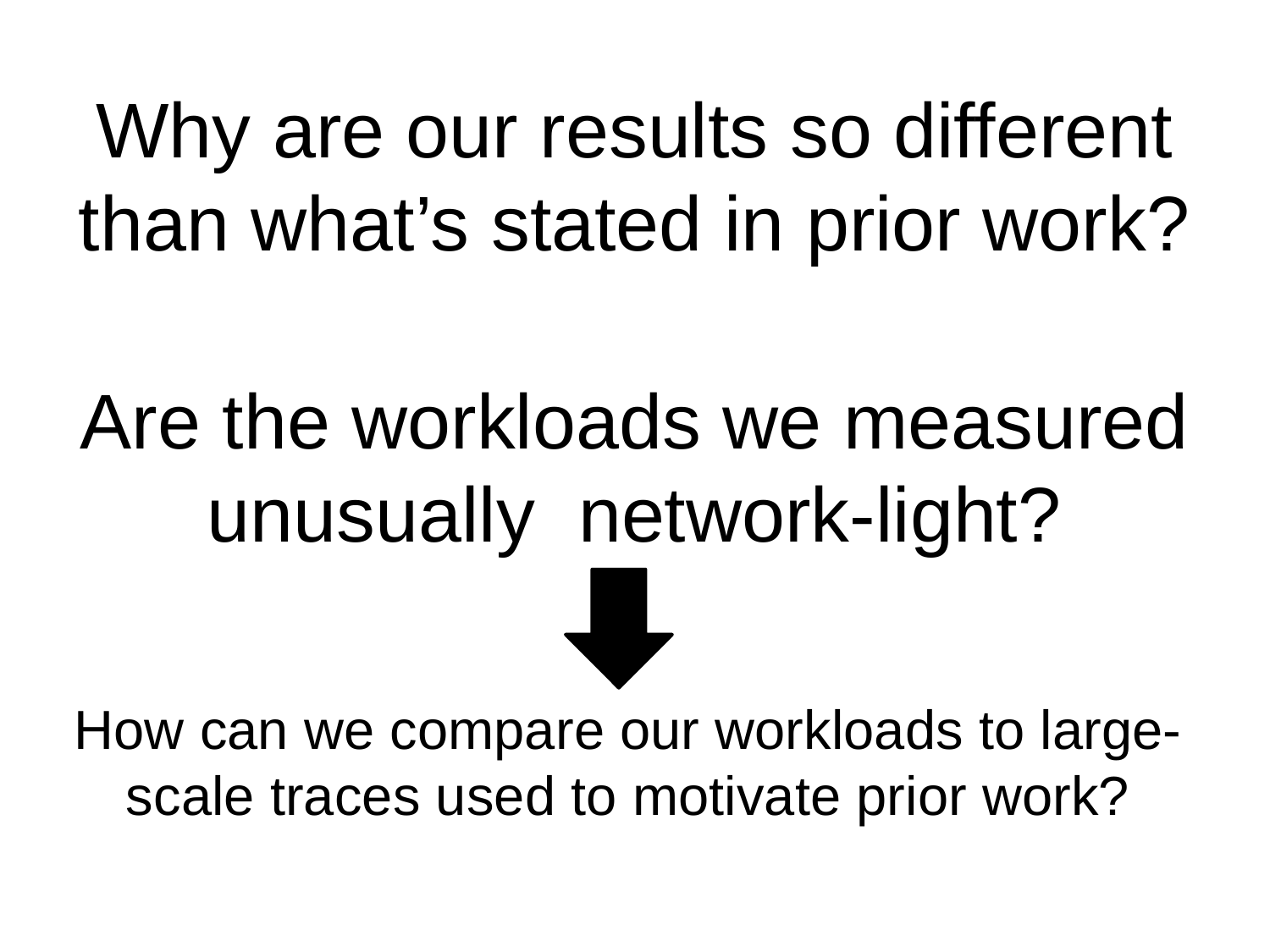

# Why are our results so different than what’s stated in prior work?
Are the workloads we measured unusually  network-light?

How can we compare our workloads to large-scale traces used to motivate prior work?